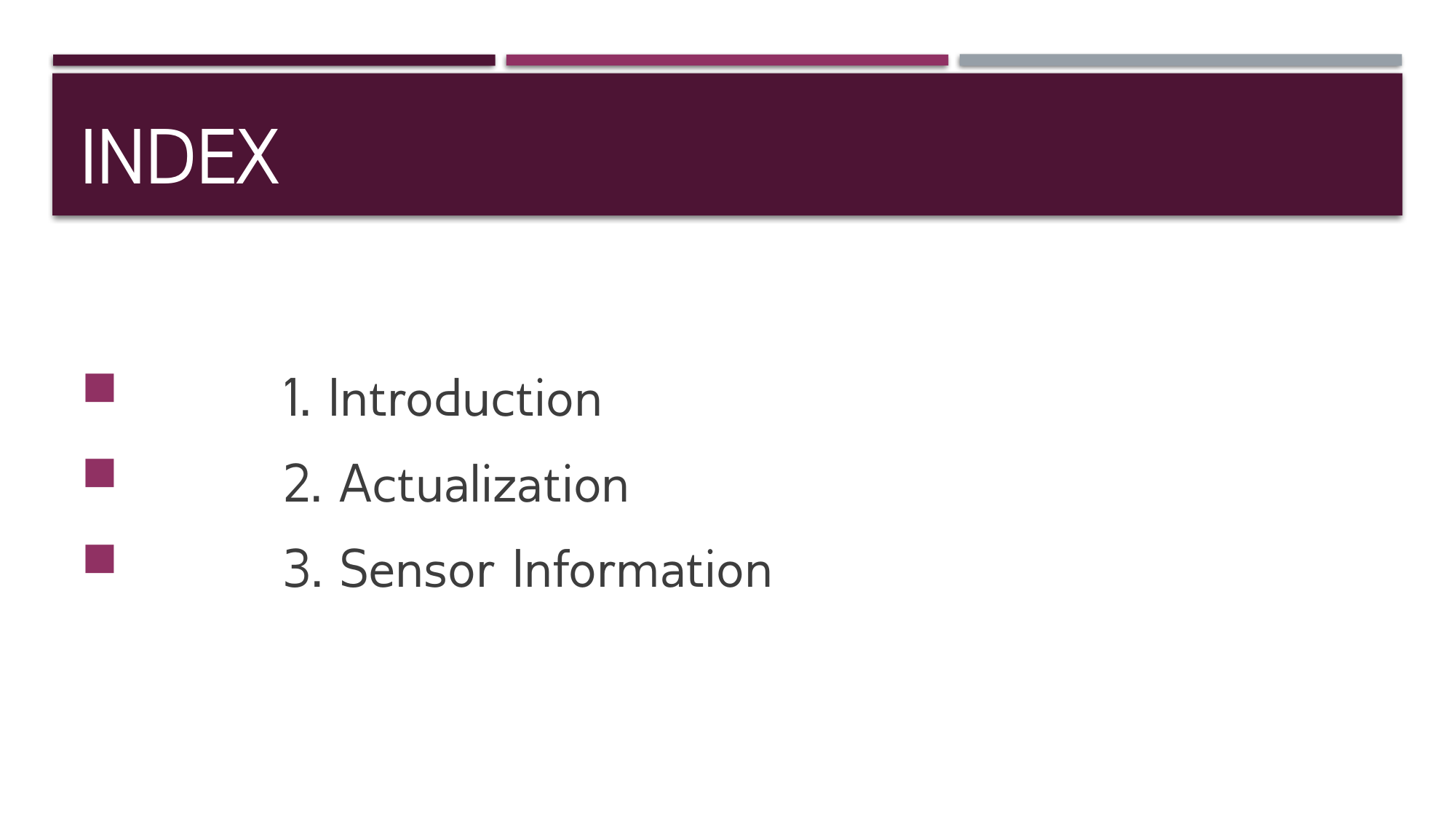

# index
          1. Introduction
          2. Actualization
          3. Sensor Information